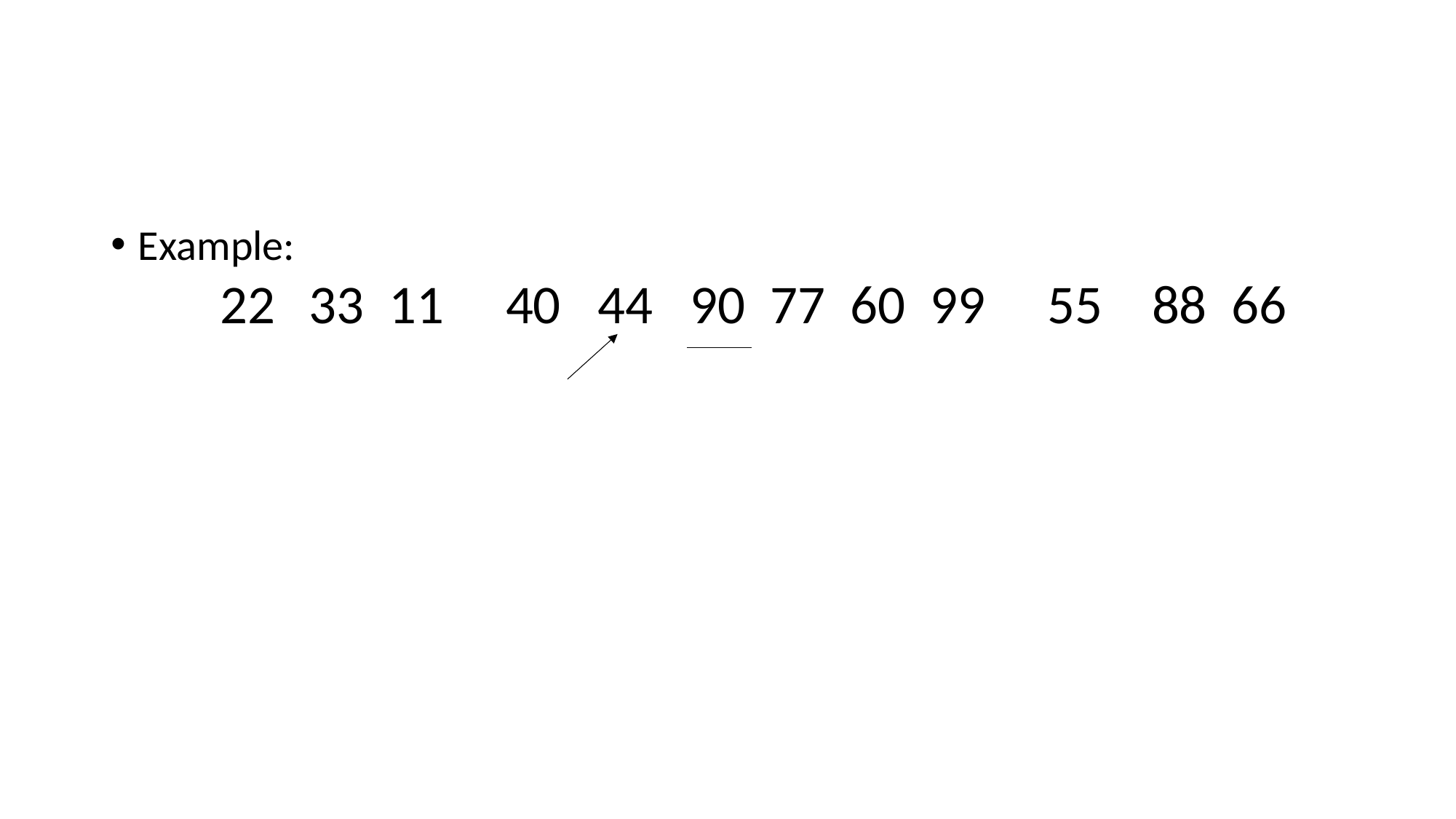

#
Example:
33  11     40   44   90  77  60  99     55    88  66